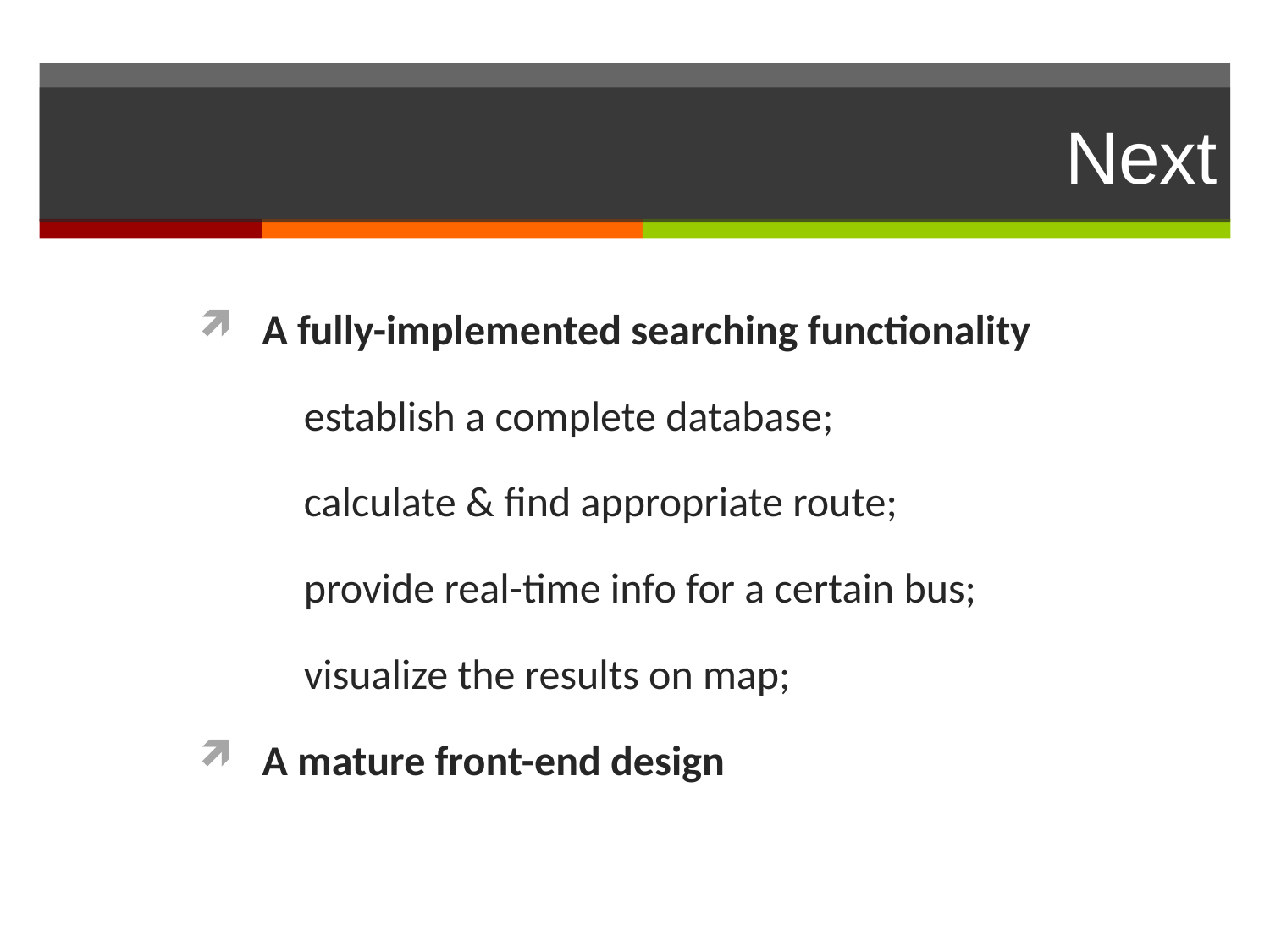

# Next
A fully-implemented searching functionality
           establish a complete database;
           calculate & find appropriate route;
           provide real-time info for a certain bus;
           visualize the results on map;
A mature front-end design